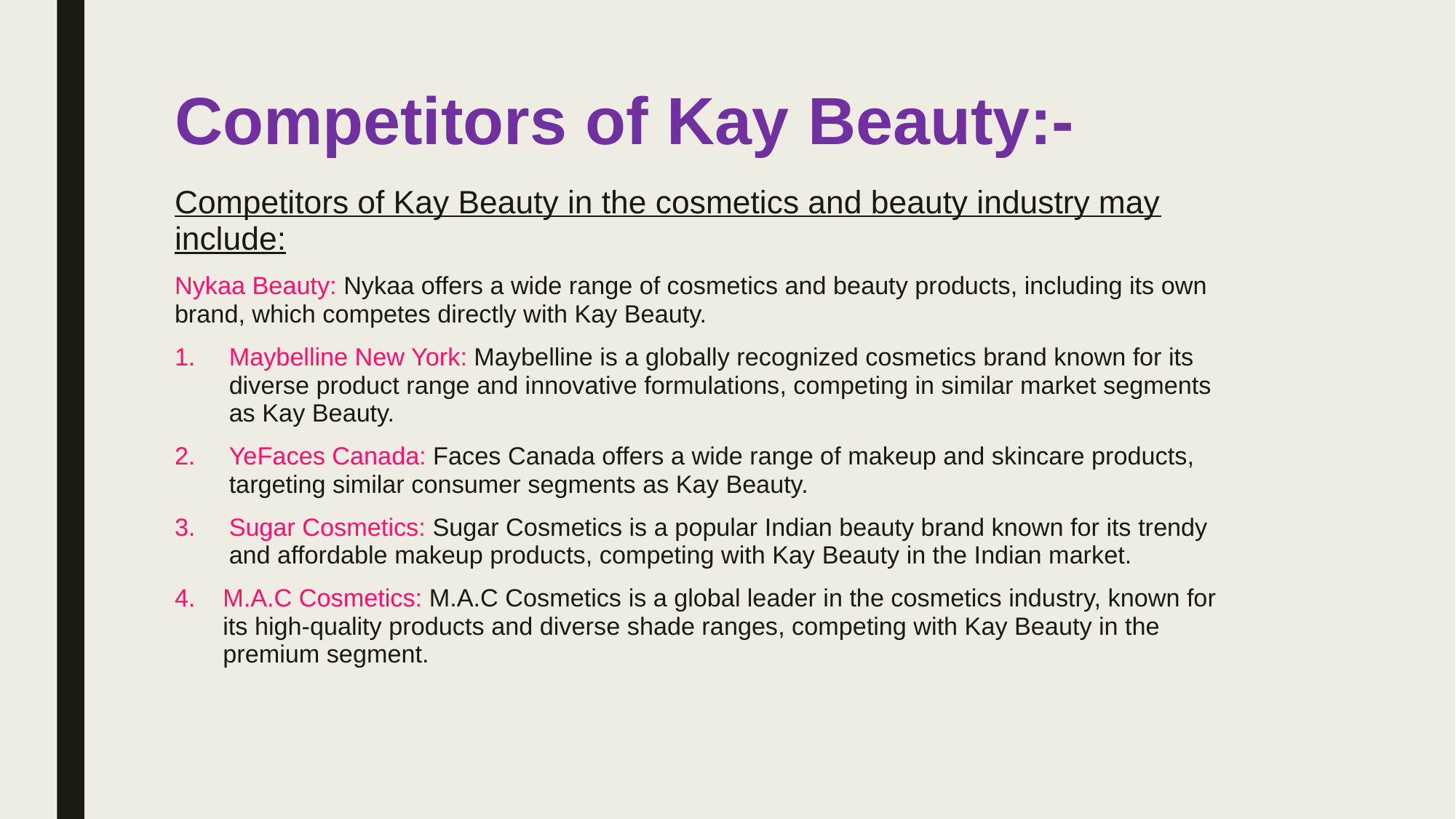

# Competitors of Kay Beauty:-
Competitors of Kay Beauty in the cosmetics and beauty industry may include:
Nykaa Beauty: Nykaa offers a wide range of cosmetics and beauty products, including its own brand, which competes directly with Kay Beauty.
Maybelline New York: Maybelline is a globally recognized cosmetics brand known for its diverse product range and innovative formulations, competing in similar market segments as Kay Beauty.
YeFaces Canada: Faces Canada offers a wide range of makeup and skincare products, targeting similar consumer segments as Kay Beauty.
Sugar Cosmetics: Sugar Cosmetics is a popular Indian beauty brand known for its trendy and affordable makeup products, competing with Kay Beauty in the Indian market.
M.A.C Cosmetics: M.A.C Cosmetics is a global leader in the cosmetics industry, known for its high-quality products and diverse shade ranges, competing with Kay Beauty in the premium segment.